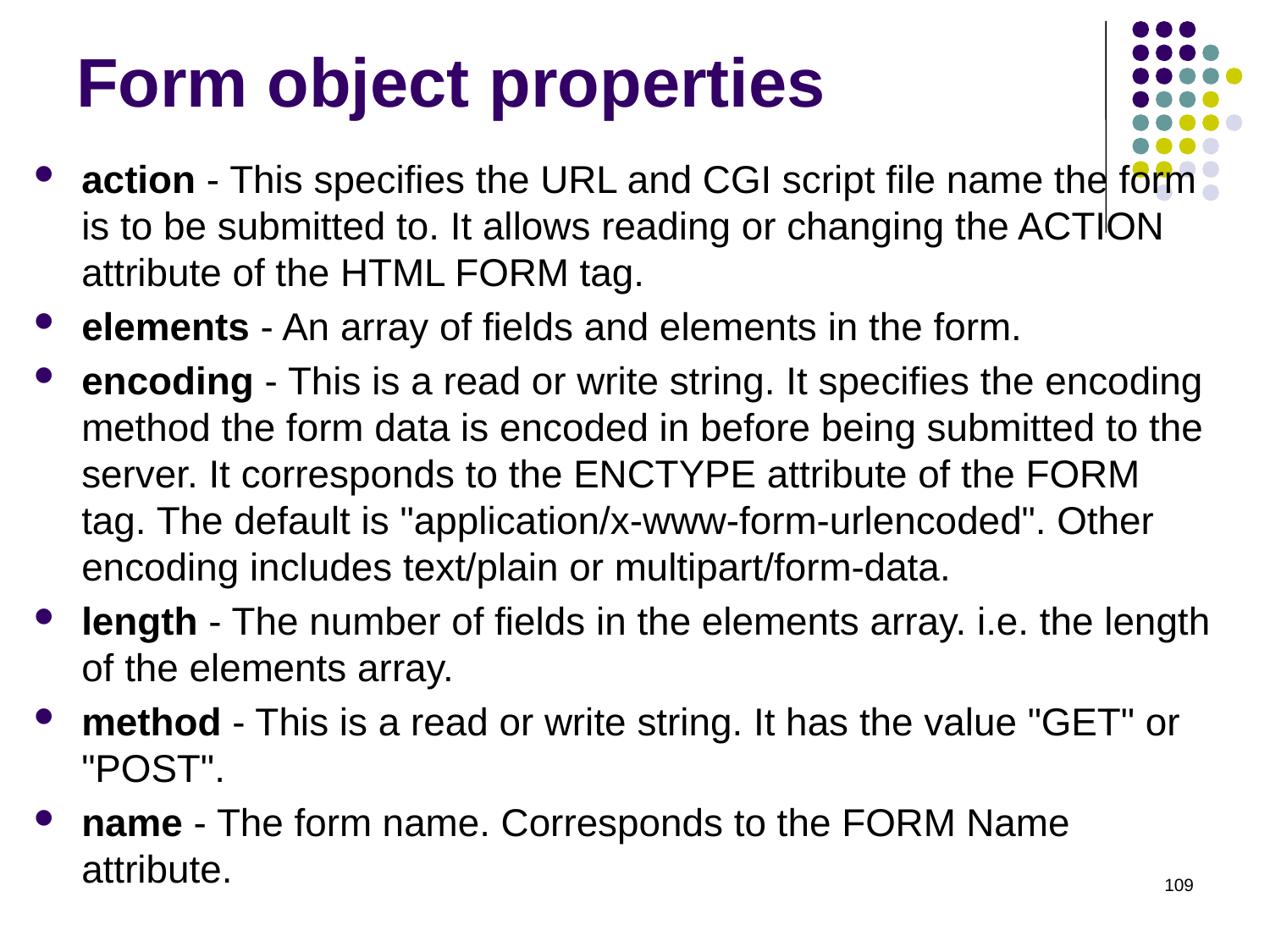

# Form object properties
action - This specifies the URL and CGI script file name the form is to be submitted to. It allows reading or changing the ACTION attribute of the HTML FORM tag.
elements - An array of fields and elements in the form.
encoding - This is a read or write string. It specifies the encoding method the form data is encoded in before being submitted to the server. It corresponds to the ENCTYPE attribute of the FORM tag. The default is "application/x-www-form-urlencoded". Other encoding includes text/plain or multipart/form-data.
length - The number of fields in the elements array. i.e. the length of the elements array.
method - This is a read or write string. It has the value "GET" or "POST".
name - The form name. Corresponds to the FORM Name attribute.

109